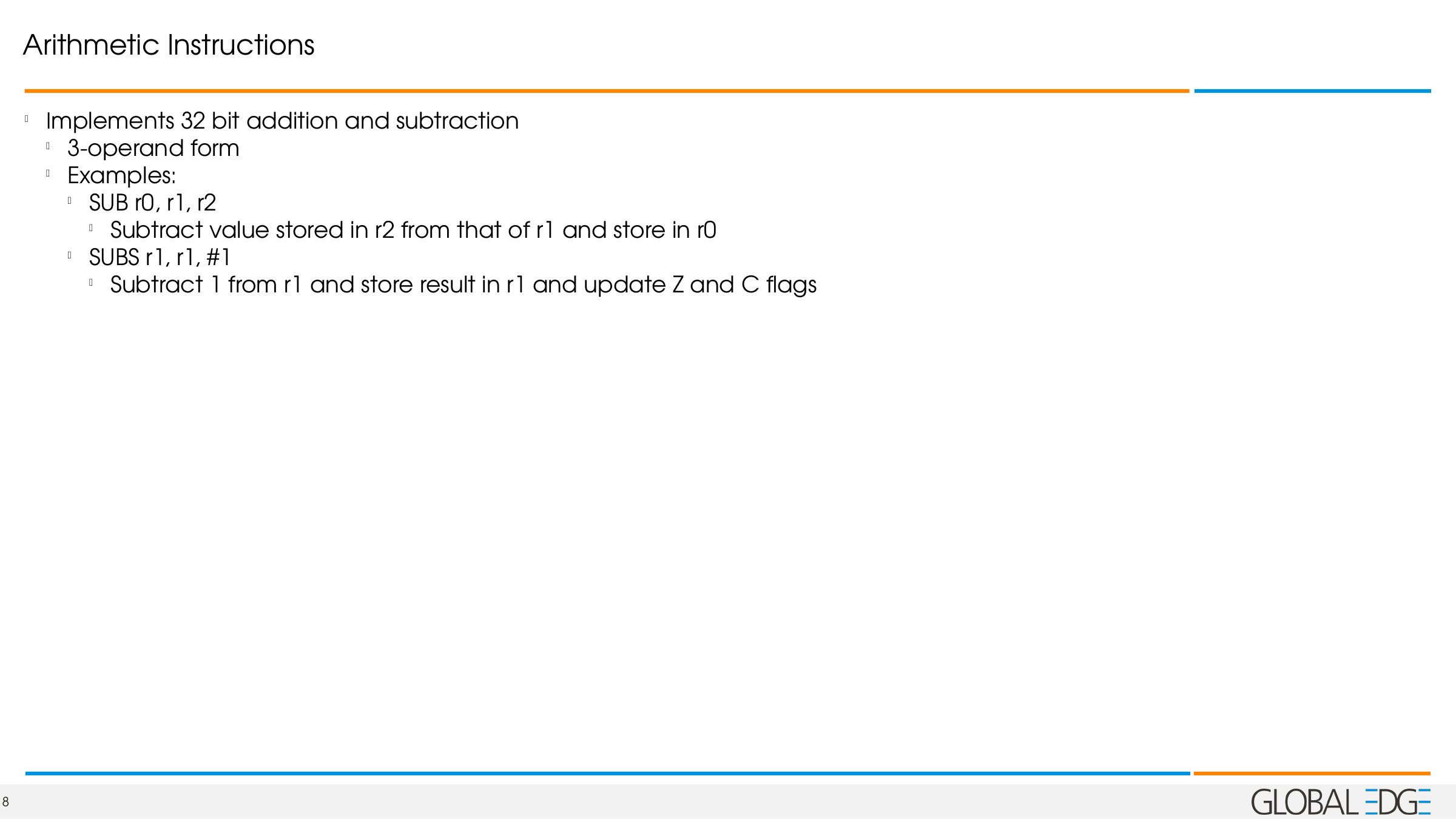

Arithmetic Instructions
Implements 32 bit addition and subtraction
3-operand form
Examples:
SUB r0, r1, r2
Subtract value stored in r2 from that of r1 and store in r0
SUBS r1, r1, #1
Subtract 1 from r1 and store result in r1 and update Z and C flags